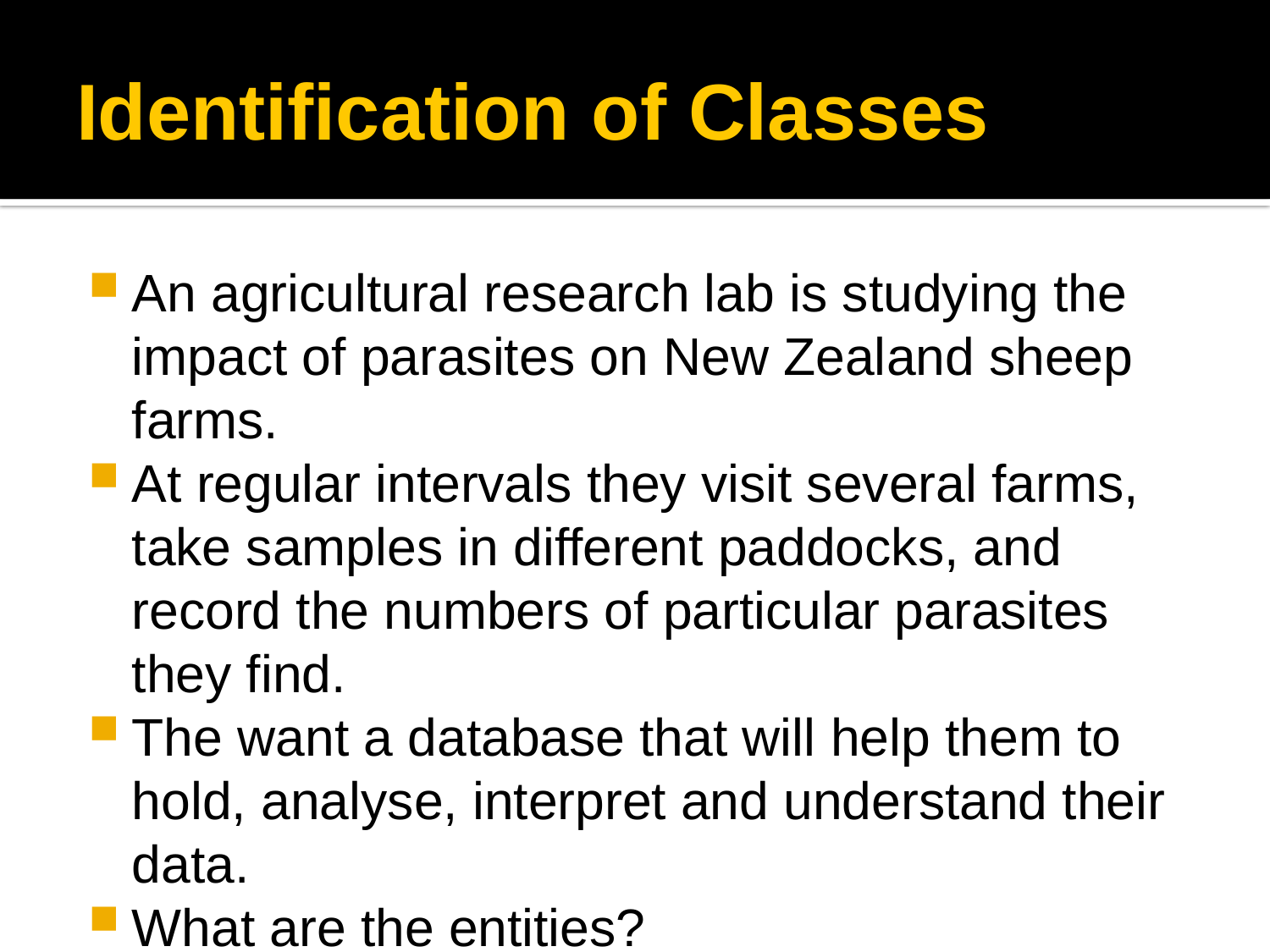

# Identification of Classes
An agricultural research lab is studying the impact of parasites on New Zealand sheep farms.
At regular intervals they visit several farms, take samples in different paddocks, and record the numbers of particular parasites they find.
The want a database that will help them to hold, analyse, interpret and understand their data.
What are the entities?